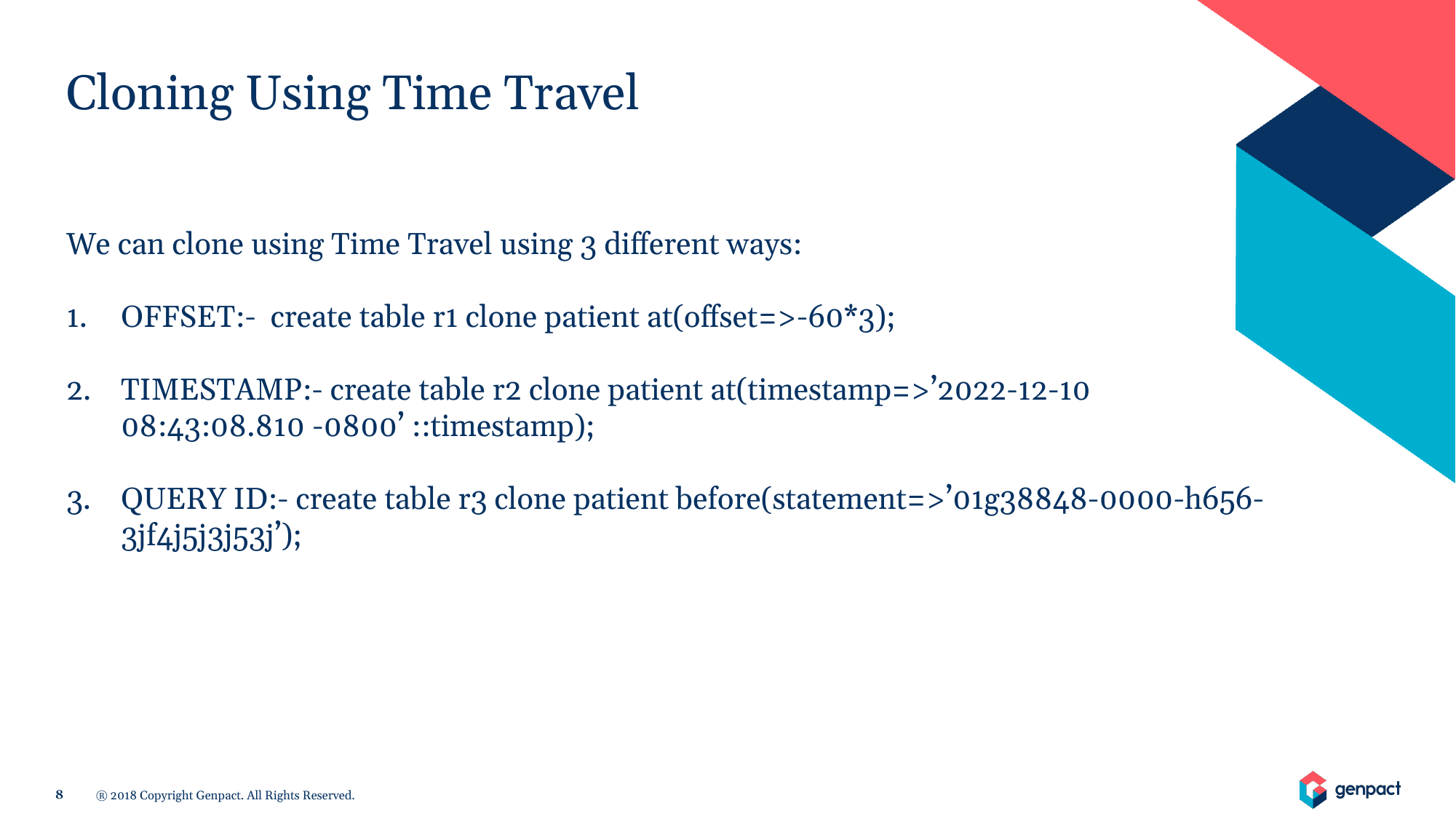

Cloning Using Time Travel
We can clone using Time Travel using 3 different ways:

OFFSET:-  create table r1 clone patient at(offset=>-60*3);

TIMESTAMP:- create table r2 clone patient at(timestamp=>’2022-12-10 08:43:08.810 -0800’ ::timestamp);

QUERY ID:- create table r3 clone patient before(statement=>’01g38848-0000-h656-3jf4j5j3j53j’);